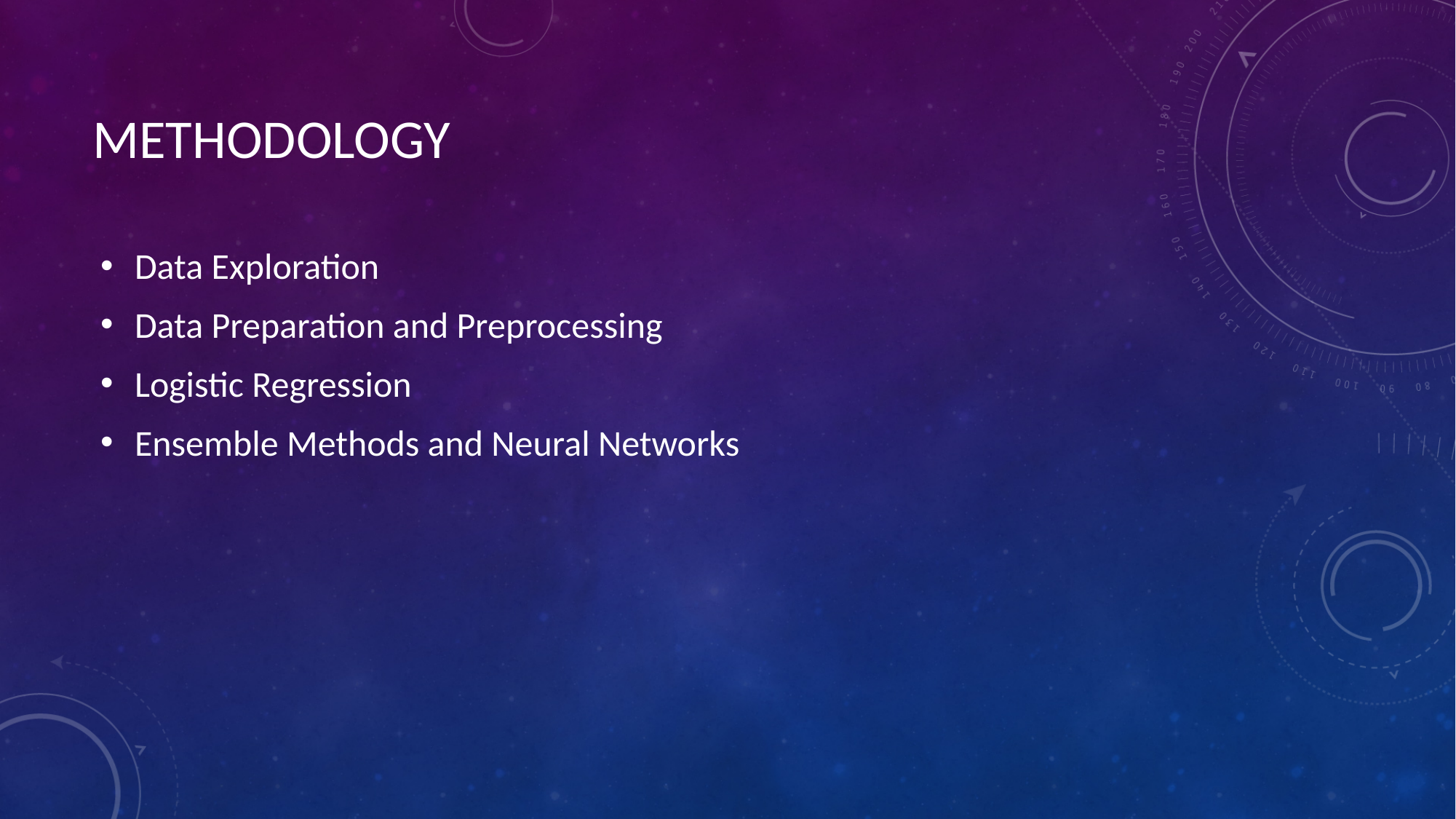

# methodology
Data Exploration
Data Preparation and Preprocessing
Logistic Regression
Ensemble Methods and Neural Networks